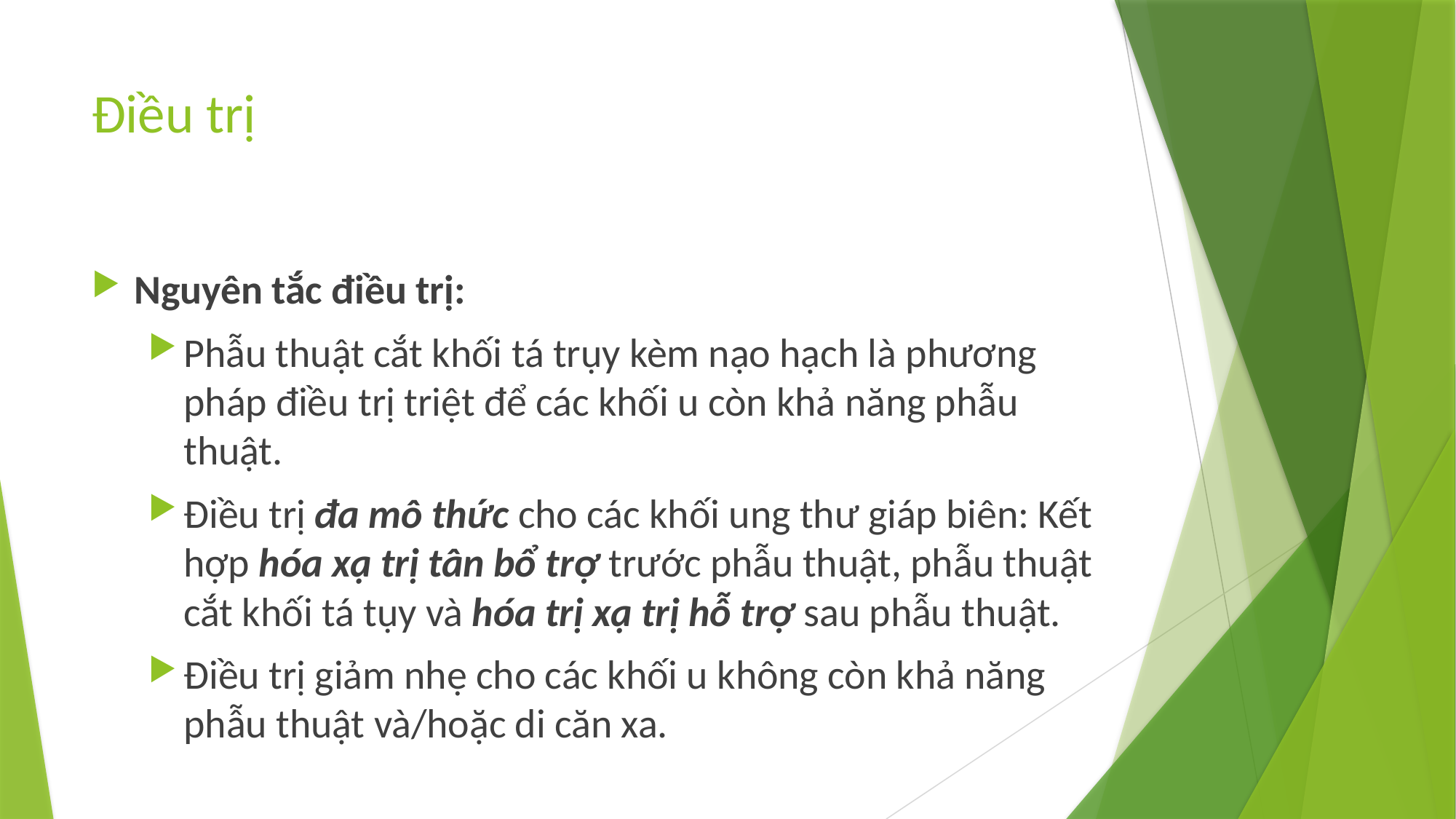

# Điều trị
Nguyên tắc điều trị:
Phẫu thuật cắt khối tá trụy kèm nạo hạch là phương pháp điều trị triệt để các khối u còn khả năng phẫu thuật.
Điều trị đa mô thức cho các khối ung thư giáp biên: Kết hợp hóa xạ trị tân bổ trợ trước phẫu thuật, phẫu thuật cắt khối tá tụy và hóa trị xạ trị hỗ trợ sau phẫu thuật.
Điều trị giảm nhẹ cho các khối u không còn khả năng phẫu thuật và/hoặc di căn xa.